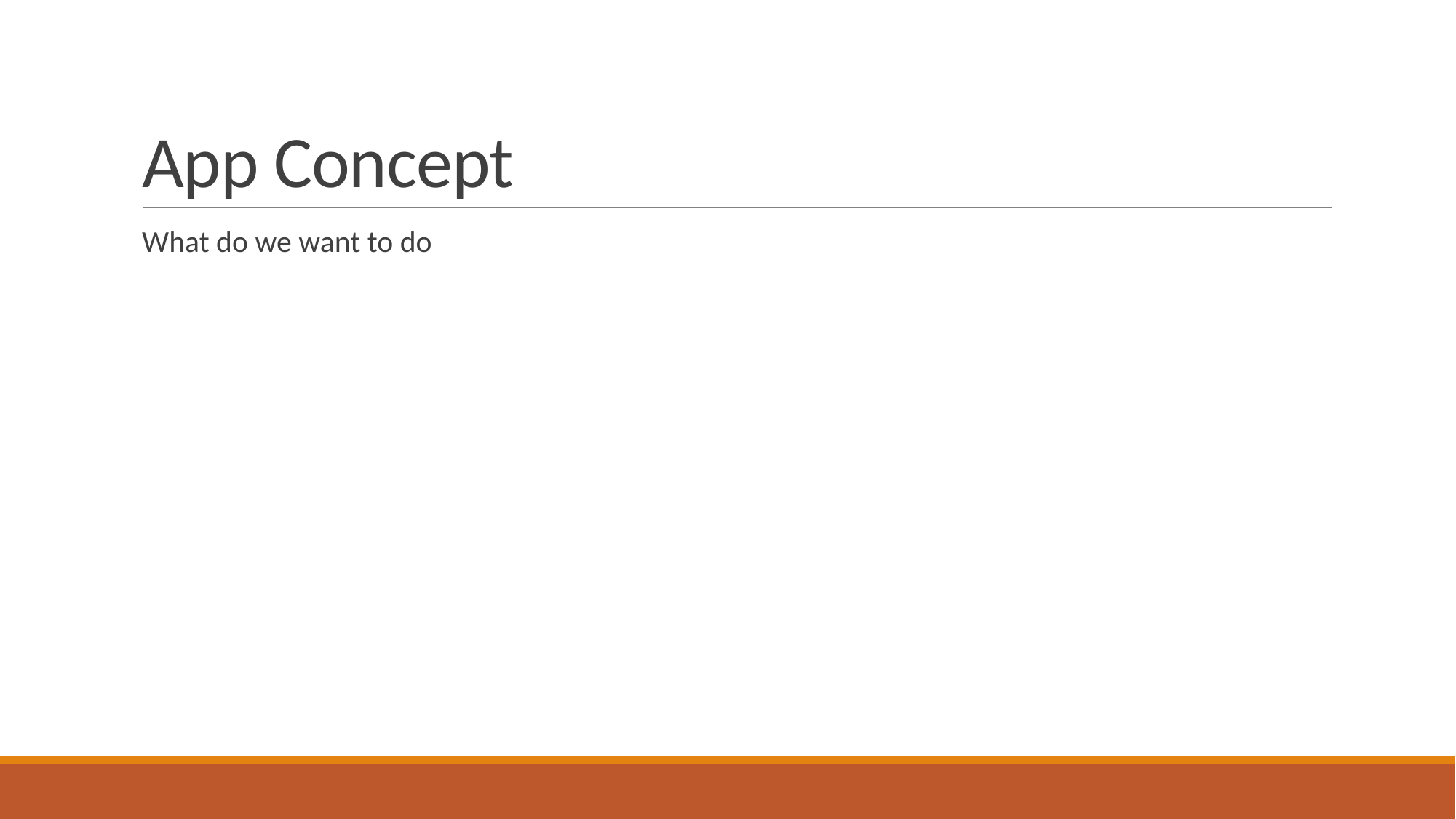

# App Concept
What do we want to do